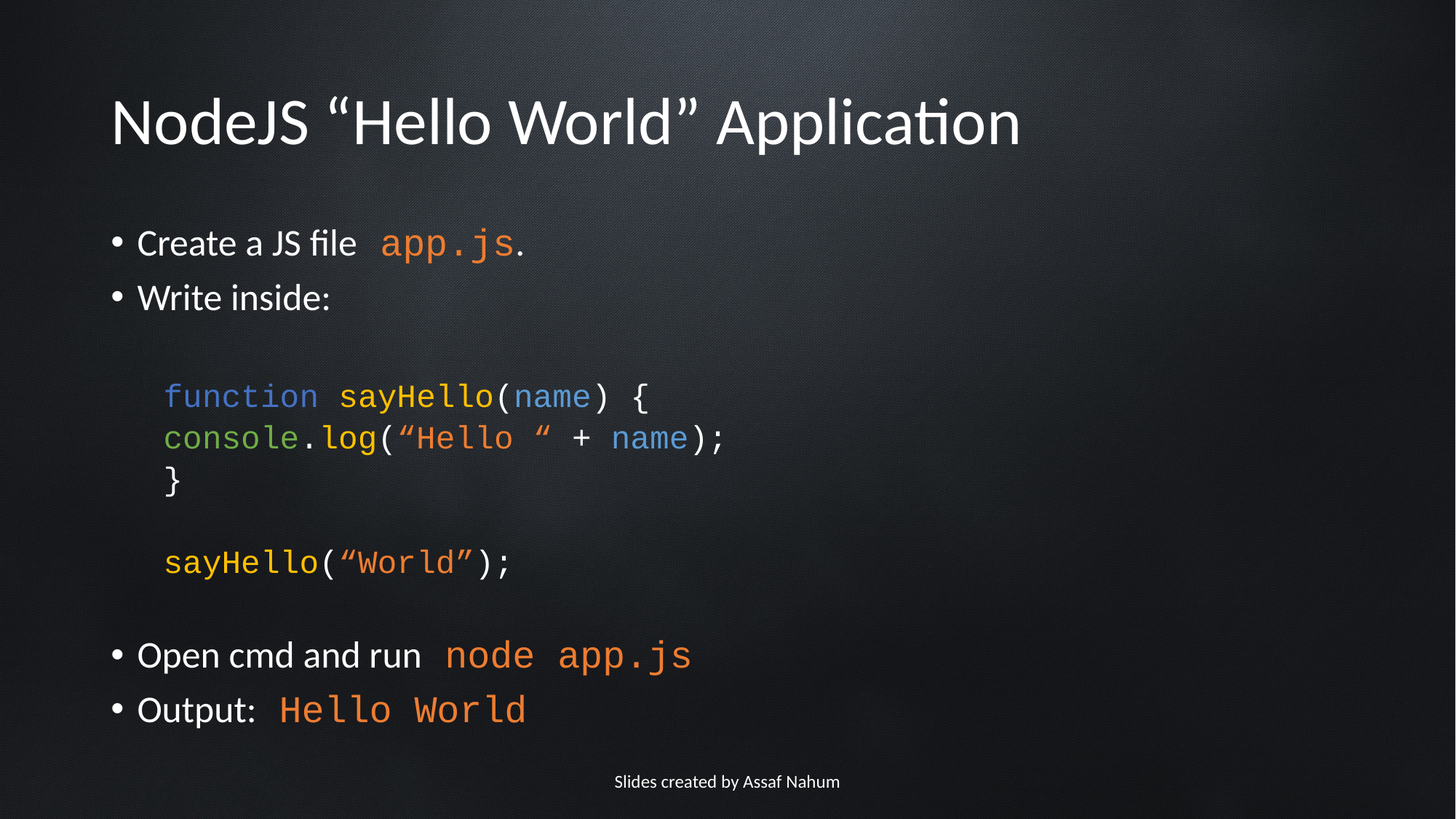

# NodeJS “Hello World” Application
Create a JS file app.js.
Write inside:

function sayHello(name) {
	console.log(“Hello “ + name);
}

sayHello(“World”);

Open cmd and run node app.js
Output: Hello World
Slides created by Assaf Nahum